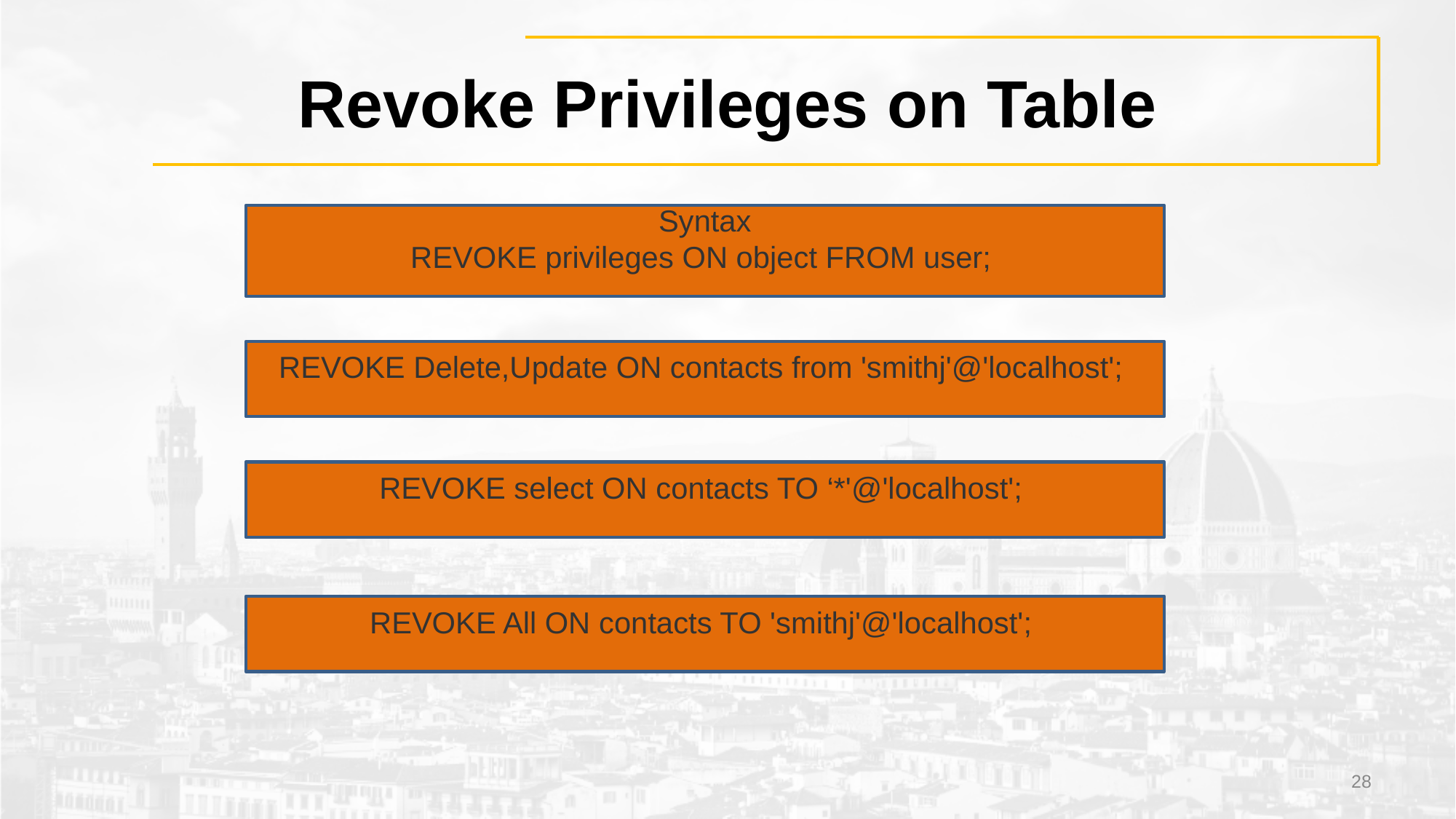

# Revoke Privileges on Table
Syntax
REVOKE privileges ON object FROM user;

REVOKE Delete,Update ON contacts from 'smithj'@'localhost';

REVOKE select ON contacts TO ‘*'@'localhost';

REVOKE All ON contacts TO 'smithj'@'localhost';

28